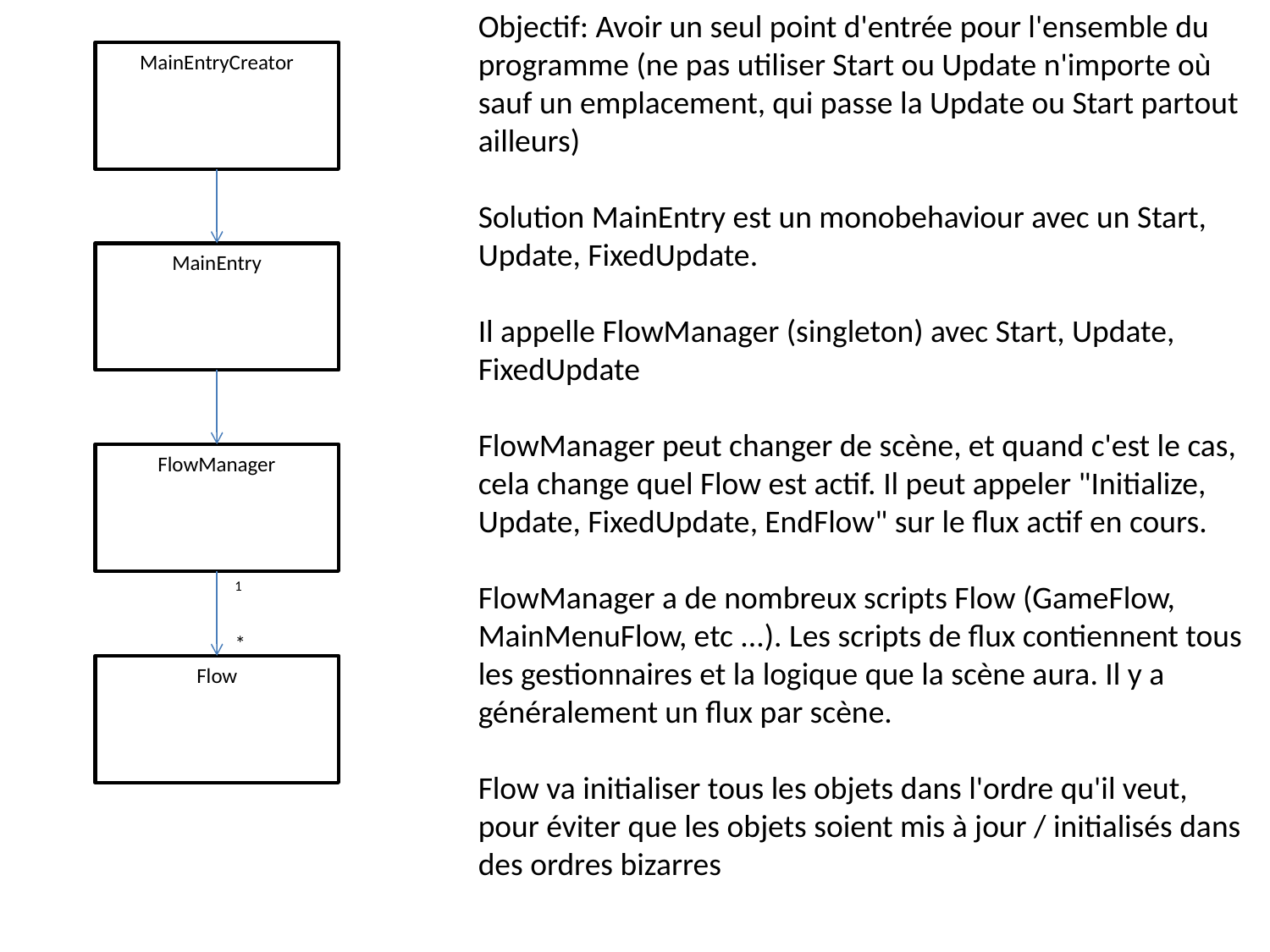

Objectif: Avoir un seul point d'entrée pour l'ensemble du programme (ne pas utiliser Start ou Update n'importe où sauf un emplacement, qui passe la Update ou Start partout ailleurs)

Solution MainEntry est un monobehaviour avec un Start, Update, FixedUpdate.

Il appelle FlowManager (singleton) avec Start, Update, FixedUpdate

FlowManager peut changer de scène, et quand c'est le cas, cela change quel Flow est actif. Il peut appeler "Initialize, Update, FixedUpdate, EndFlow" sur le flux actif en cours.

FlowManager a de nombreux scripts Flow (GameFlow, MainMenuFlow, etc ...). Les scripts de flux contiennent tous les gestionnaires et la logique que la scène aura. Il y a généralement un flux par scène.

Flow va initialiser tous les objets dans l'ordre qu'il veut, pour éviter que les objets soient mis à jour / initialisés dans des ordres bizarres
MainEntryCreator
MainEntry
FlowManager
1
*
Flow